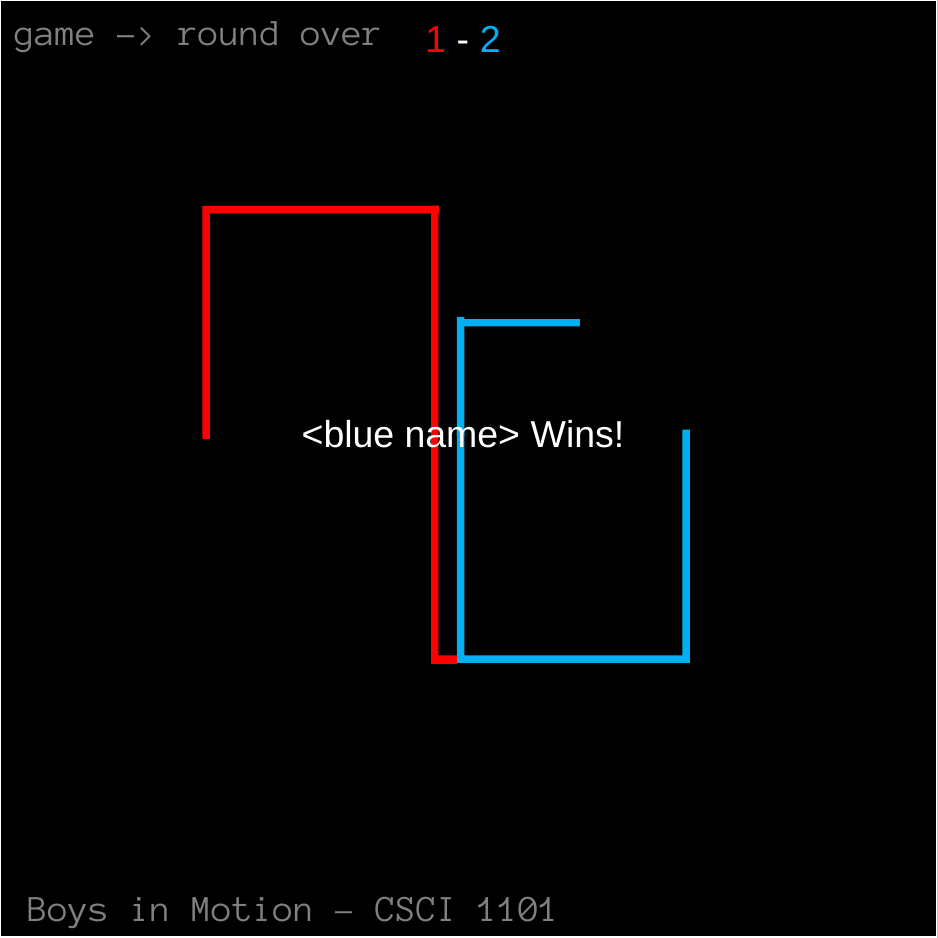

game -> round over
1 - 2

<blue name> Wins!

Boys in Motion – CSCI 1101